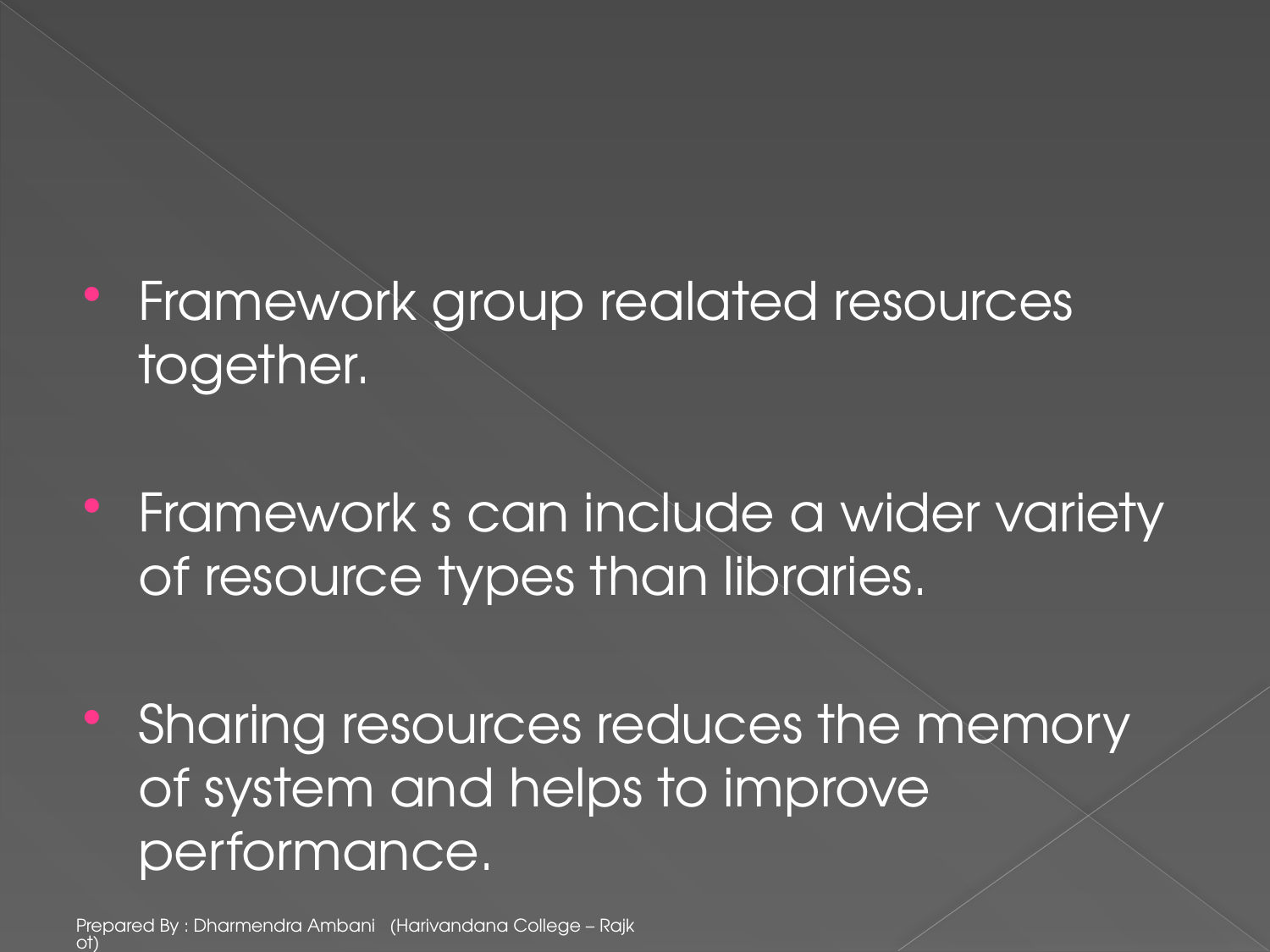

#
Framework group realated resources together.

Framework s can include a wider variety of resource types than libraries.

Sharing resources reduces the memory of system and helps to improve performance.
Prepared By : Dharmendra Ambani   (Harivandana College – Rajkot)